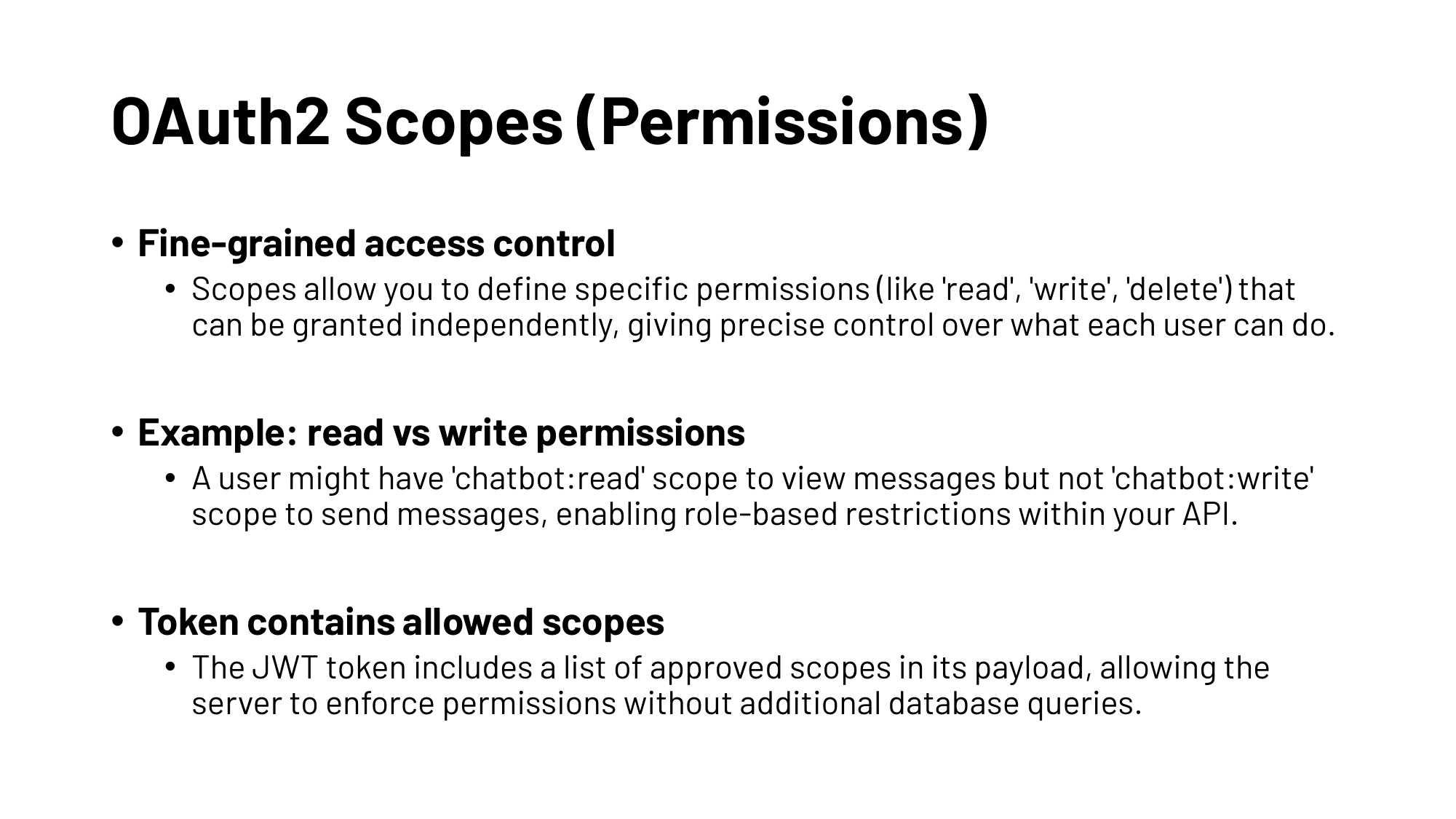

# OAuth2 Scopes (Permissions)
Fine-grained access control
Scopes allow you to define specific permissions (like 'read', 'write', 'delete') that can be granted independently, giving precise control over what each user can do.

Example: read vs write permissions
A user might have 'chatbot:read' scope to view messages but not 'chatbot:write' scope to send messages, enabling role-based restrictions within your API.

Token contains allowed scopes
The JWT token includes a list of approved scopes in its payload, allowing the server to enforce permissions without additional database queries.